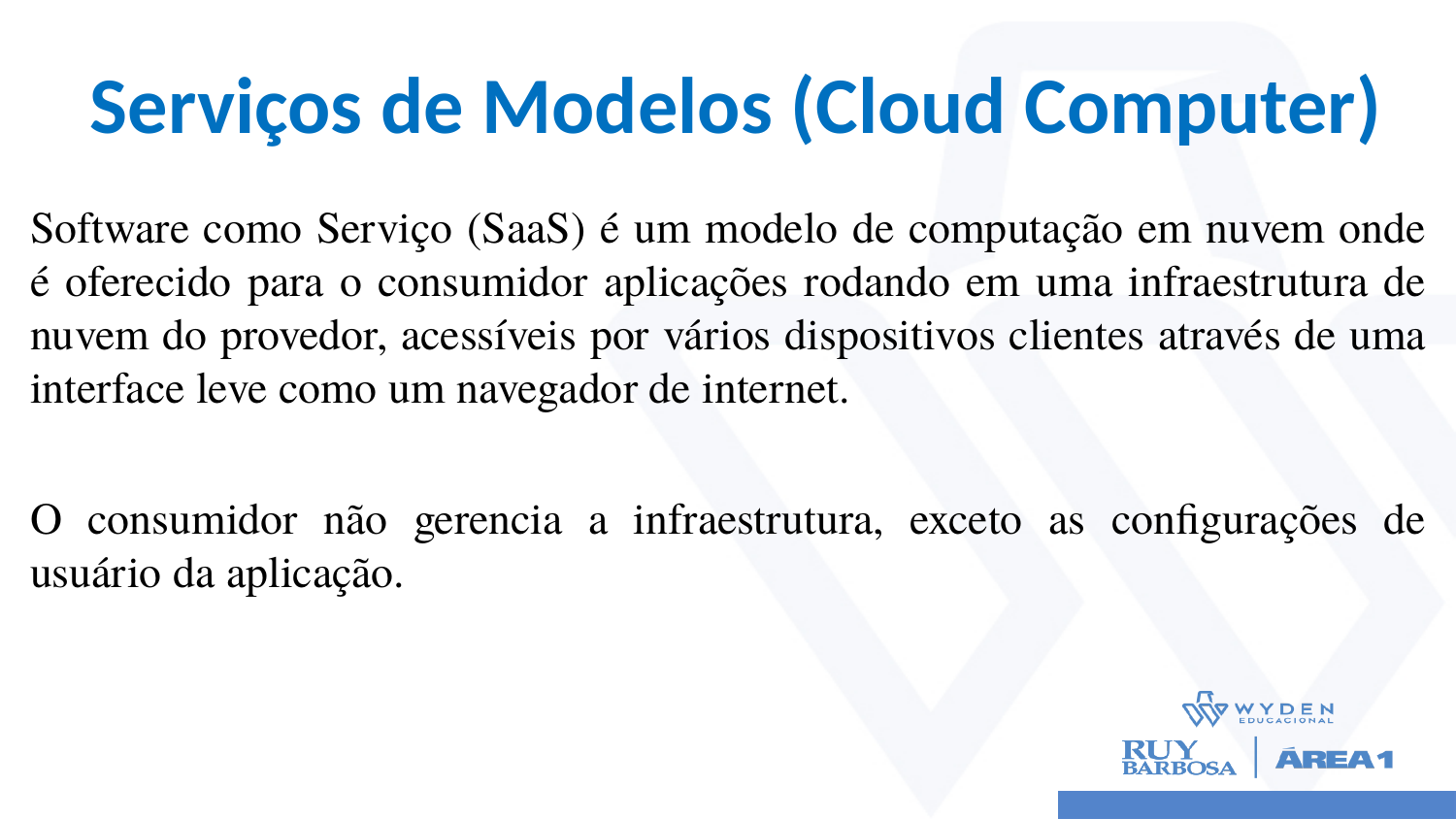

# Serviços de Modelos (Cloud Computer)
Software como Serviço (SaaS) é um modelo de computação em nuvem onde é oferecido para o consumidor aplicações rodando em uma infraestrutura de nuvem do provedor, acessíveis por vários dispositivos clientes através de uma interface leve como um navegador de internet.

O consumidor não gerencia a infraestrutura, exceto as configurações de usuário da aplicação.